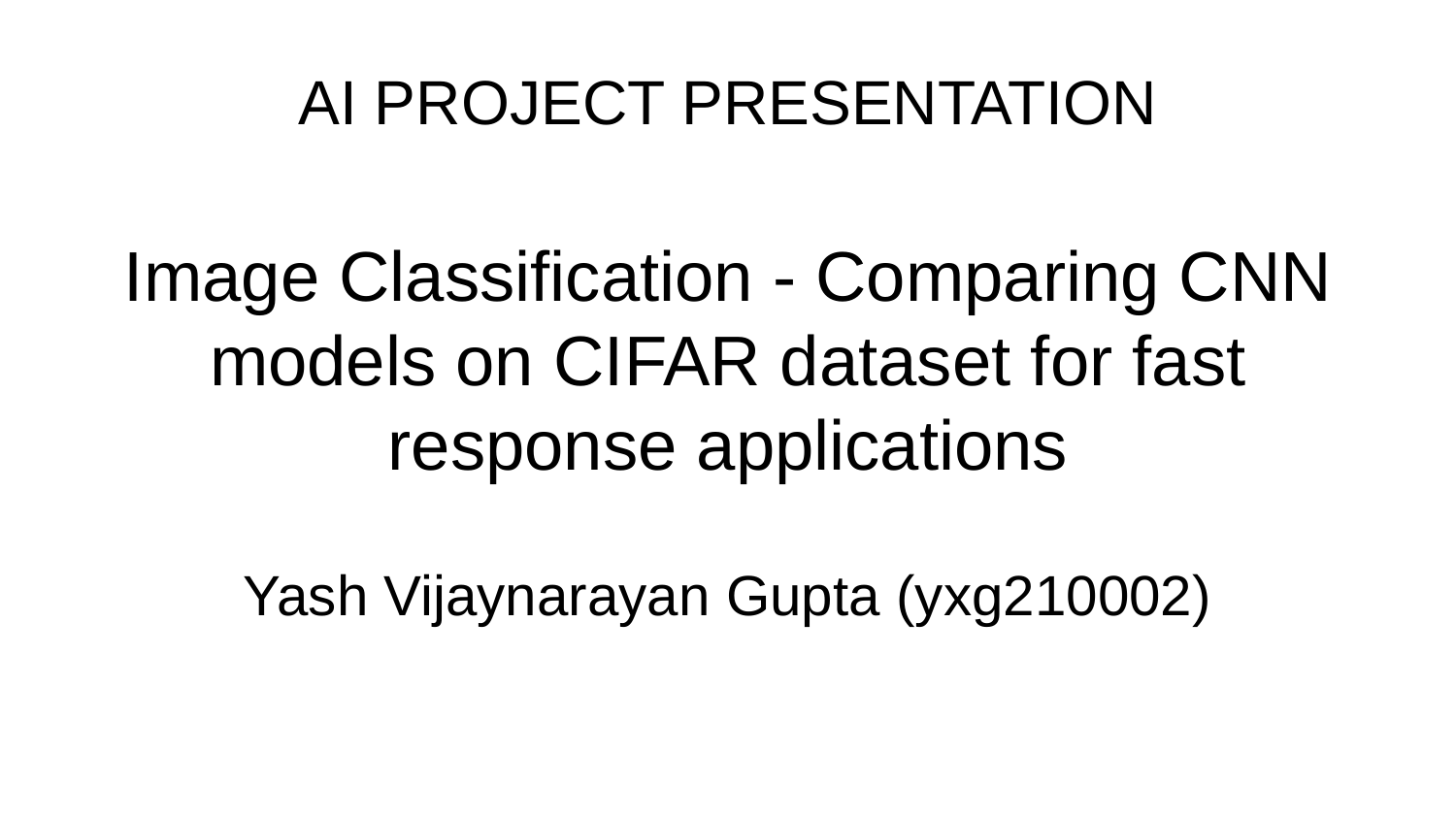

# AI PROJECT PRESENTATION
Image Classification - Comparing CNN models on CIFAR dataset for fast response applications
Yash Vijaynarayan Gupta (yxg210002)